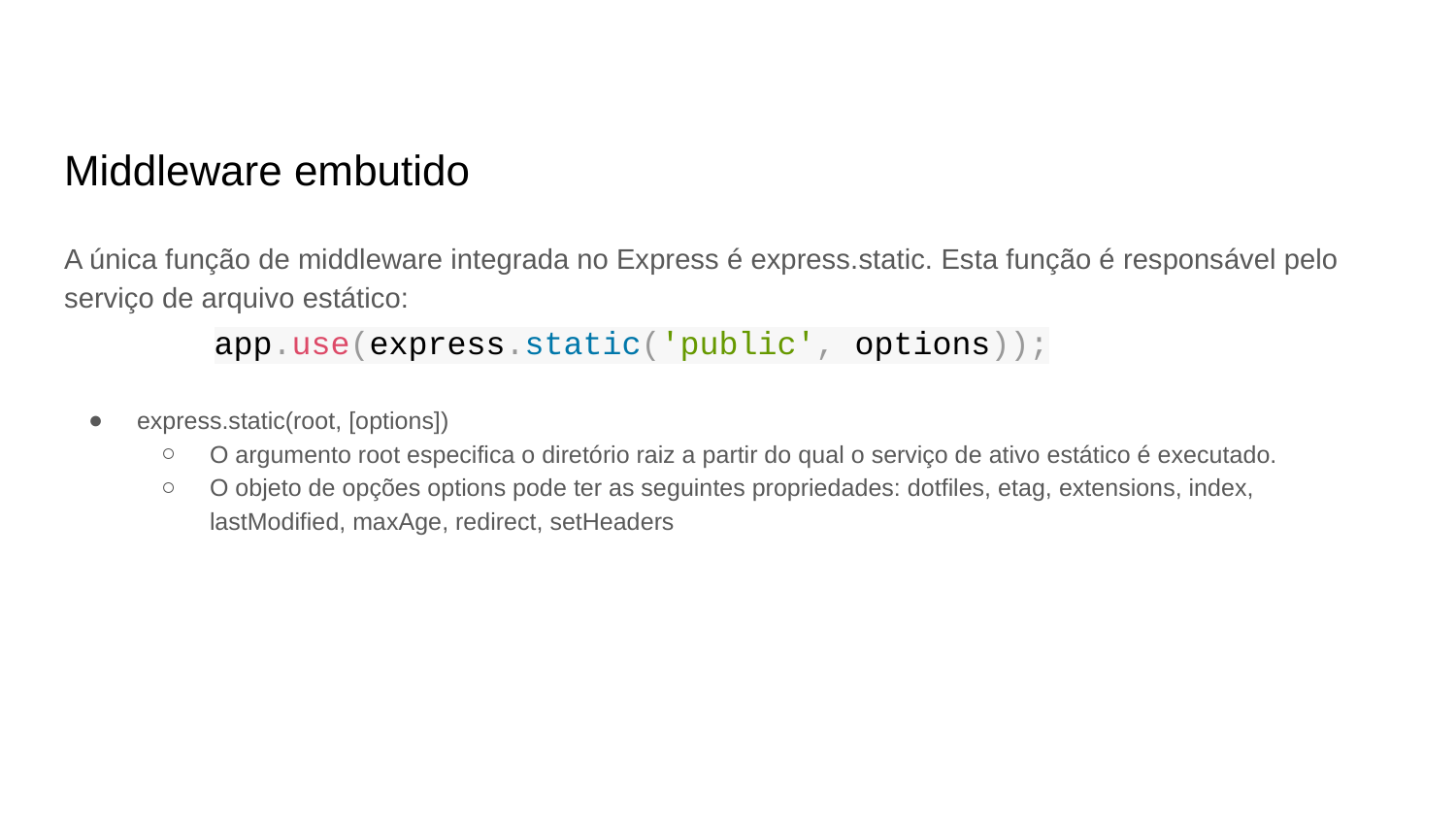

# Middleware embutido
A única função de middleware integrada no Express é express.static. Esta função é responsável pelo serviço de arquivo estático:

express.static(root, [options])
O argumento root especifica o diretório raiz a partir do qual o serviço de ativo estático é executado.
O objeto de opções options pode ter as seguintes propriedades: dotfiles, etag, extensions, index, lastModified, maxAge, redirect, setHeaders

app.use(express.static('public', options));